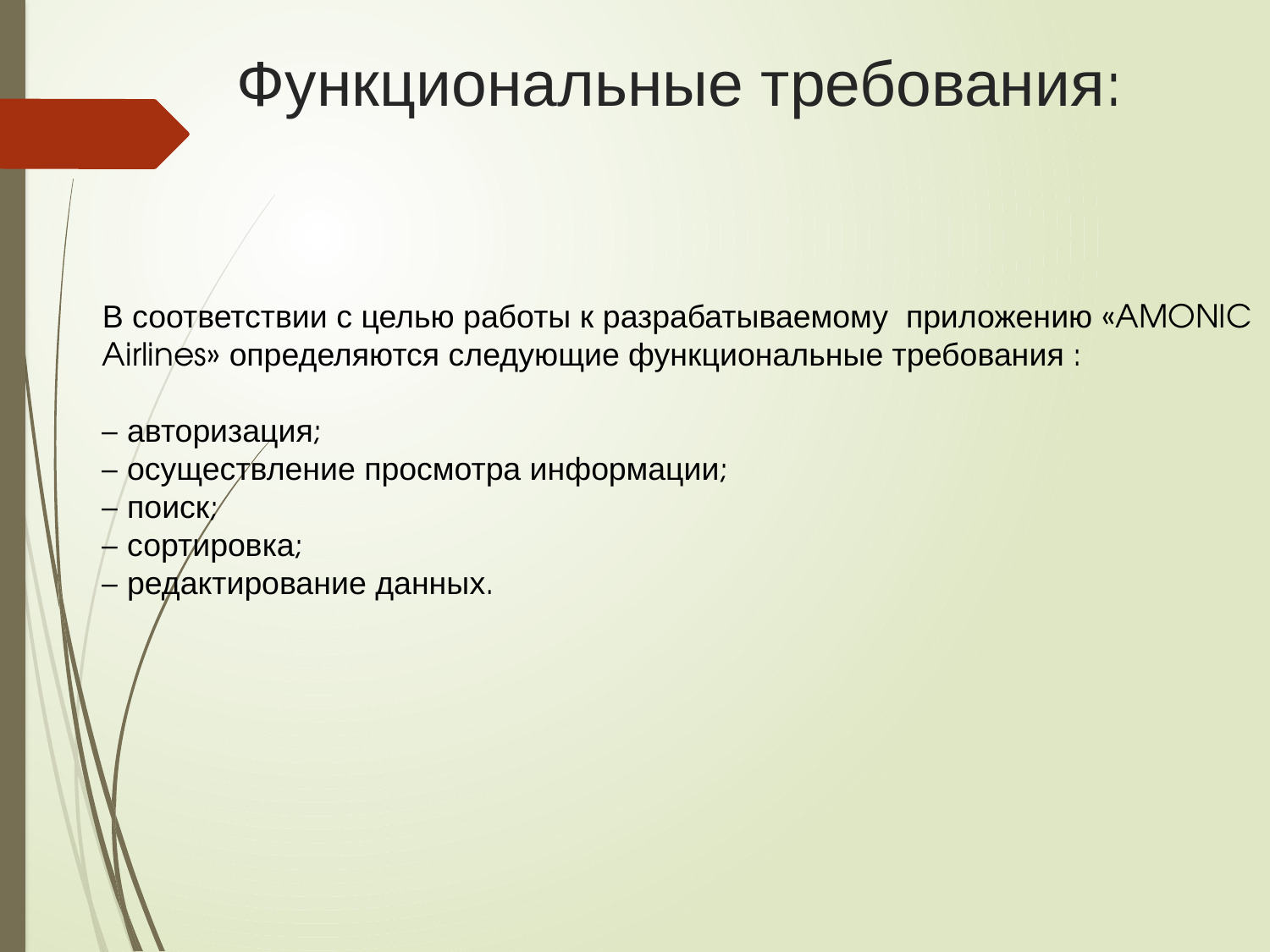

# Функциональные требования:
В соответствии с целью работы к разрабатываемому  приложению «AMONIC Airlines» определяются следующие функциональные требования :

– авторизация;
– осуществление просмотра информации;
– поиск;
– сортировка;
– редактирование данных.